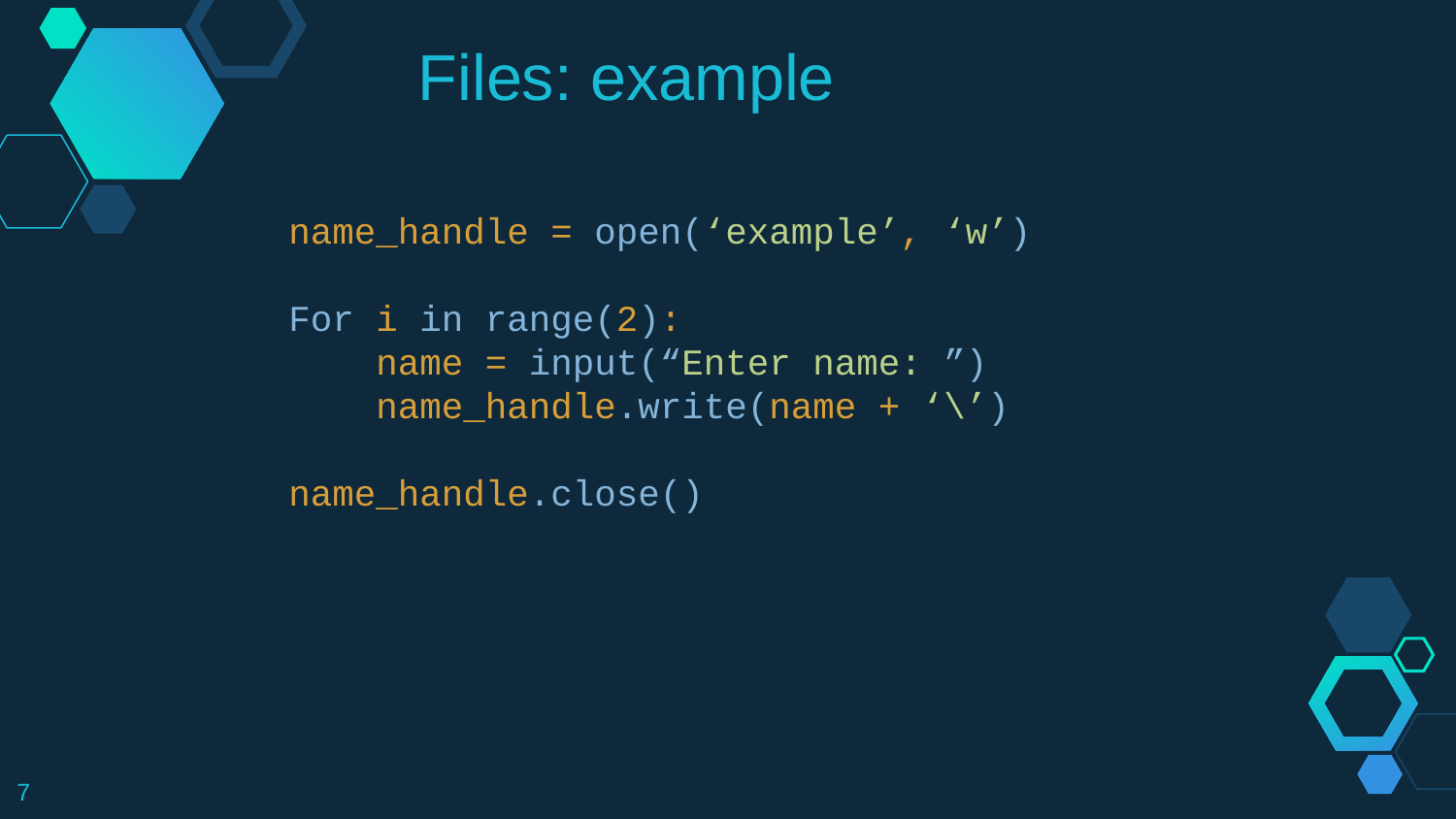

Files: example
name_handle = open(‘example’, ‘w’)

For i in range(2):
    name = input(“Enter name: ”)
    name_handle.write(name + ‘\’)

name_handle.close()

7